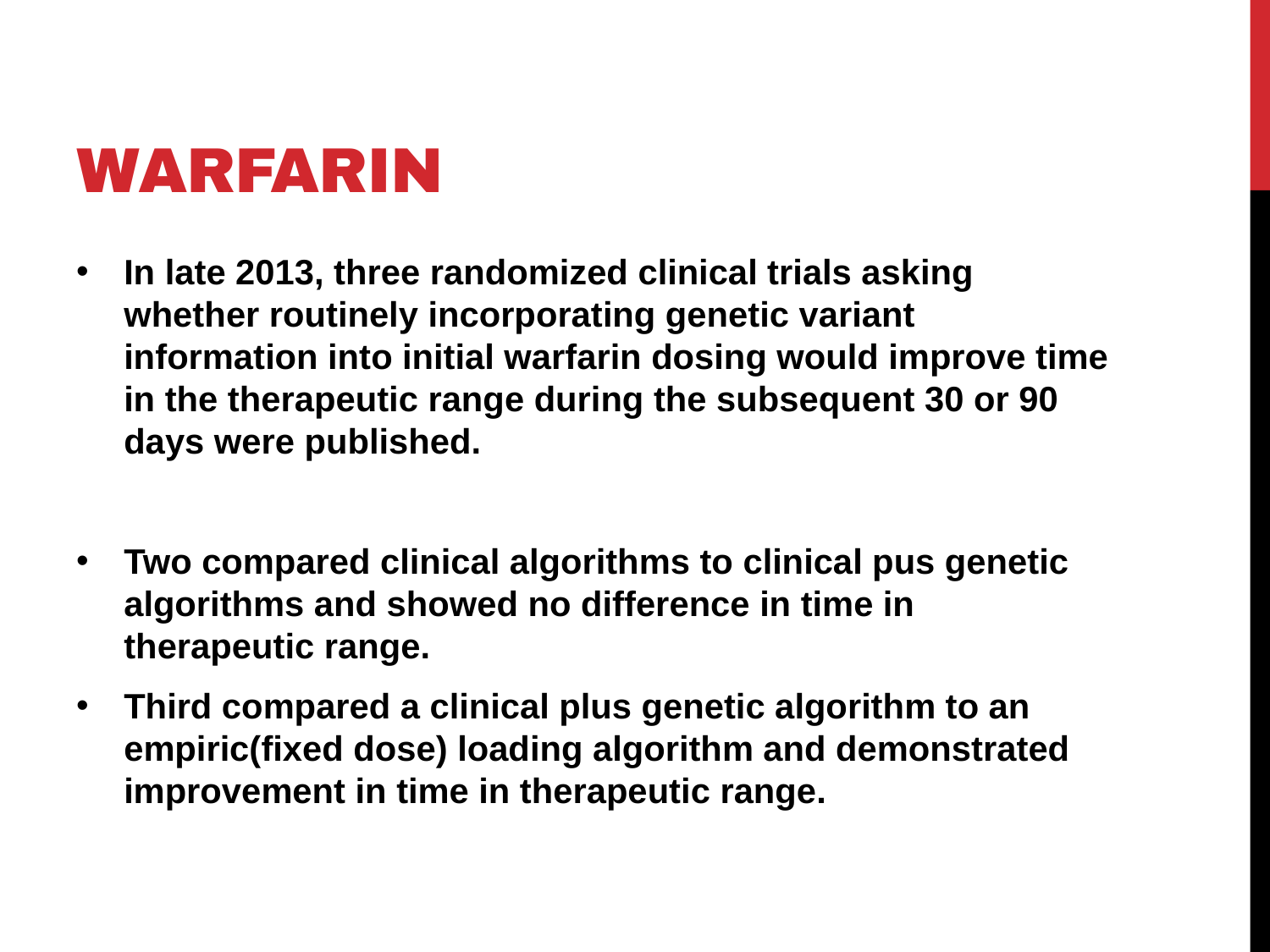

# Warfarin
In late 2013, three randomized clinical trials asking whether routinely incorporating genetic variant information into initial warfarin dosing would improve time in the therapeutic range during the subsequent 30 or 90 days were published.

Two compared clinical algorithms to clinical pus genetic algorithms and showed no difference in time in therapeutic range.
Third compared a clinical plus genetic algorithm to an empiric(fixed dose) loading algorithm and demonstrated improvement in time in therapeutic range.